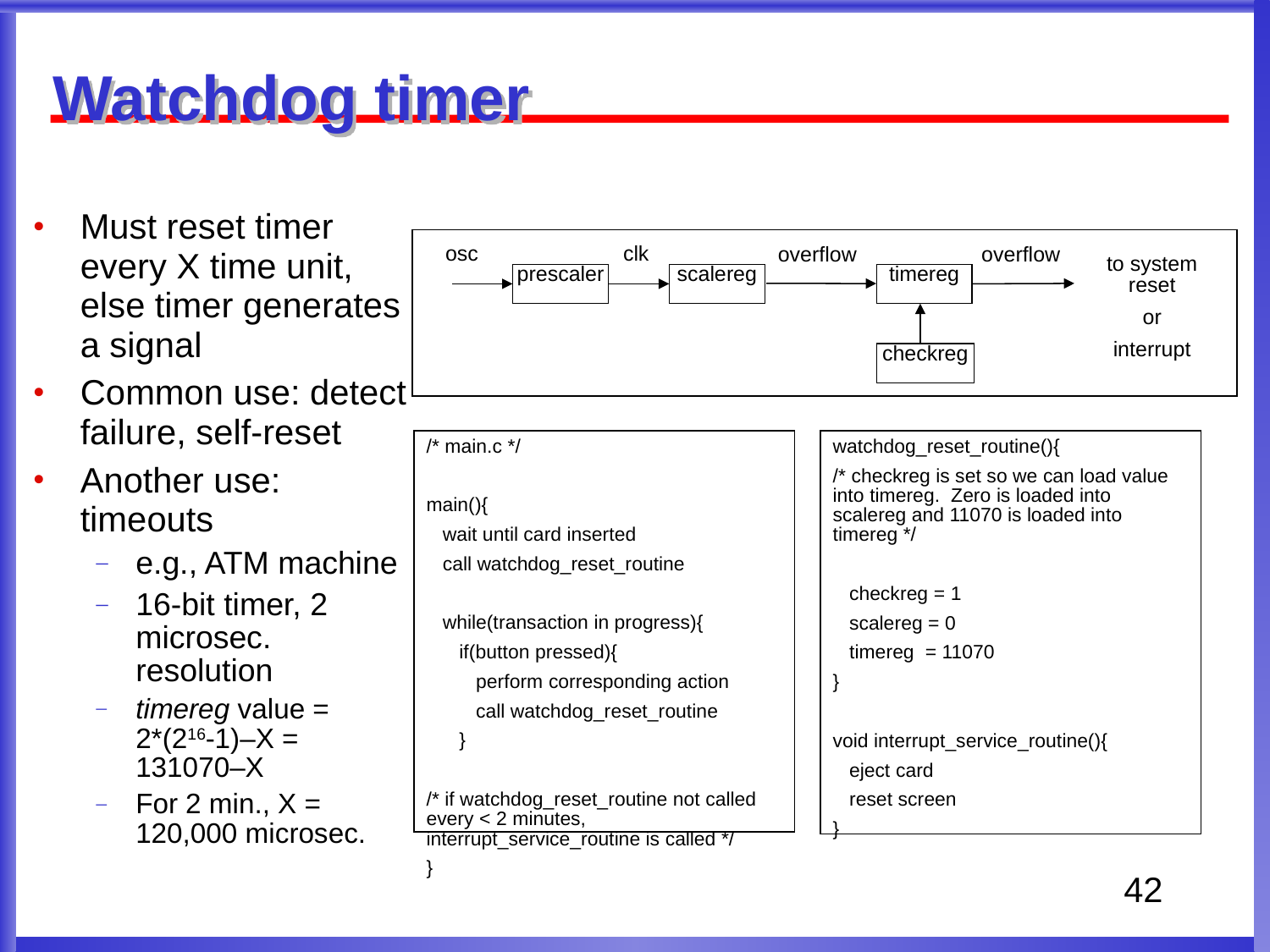

Watchdog timer
Must reset timer every X time unit, else timer generates a signal
Common use: detect failure, self-reset
Another use: timeouts
e.g., ATM machine
16-bit timer, 2 microsec. resolution
timereg value = 2*(216-1)–X = 131070–X
For 2 min., X = 120,000 microsec.

osc
clk
overflow
overflow
to system reset
or
interrupt
prescaler
scalereg
timereg

checkreg
/* main.c */

main(){
   wait until card inserted
   call watchdog_reset_routine

   while(transaction in progress){
      if(button pressed){
         perform corresponding action
         call watchdog_reset_routine
      }

/* if watchdog_reset_routine not called every < 2 minutes, interrupt_service_routine is called */
}

watchdog_reset_routine(){
/* checkreg is set so we can load value into timereg.  Zero is loaded into scalereg and 11070 is loaded into timereg */

   checkreg = 1
   scalereg = 0
   timereg  = 11070
}

void interrupt_service_routine(){
   eject card
   reset screen
}
42